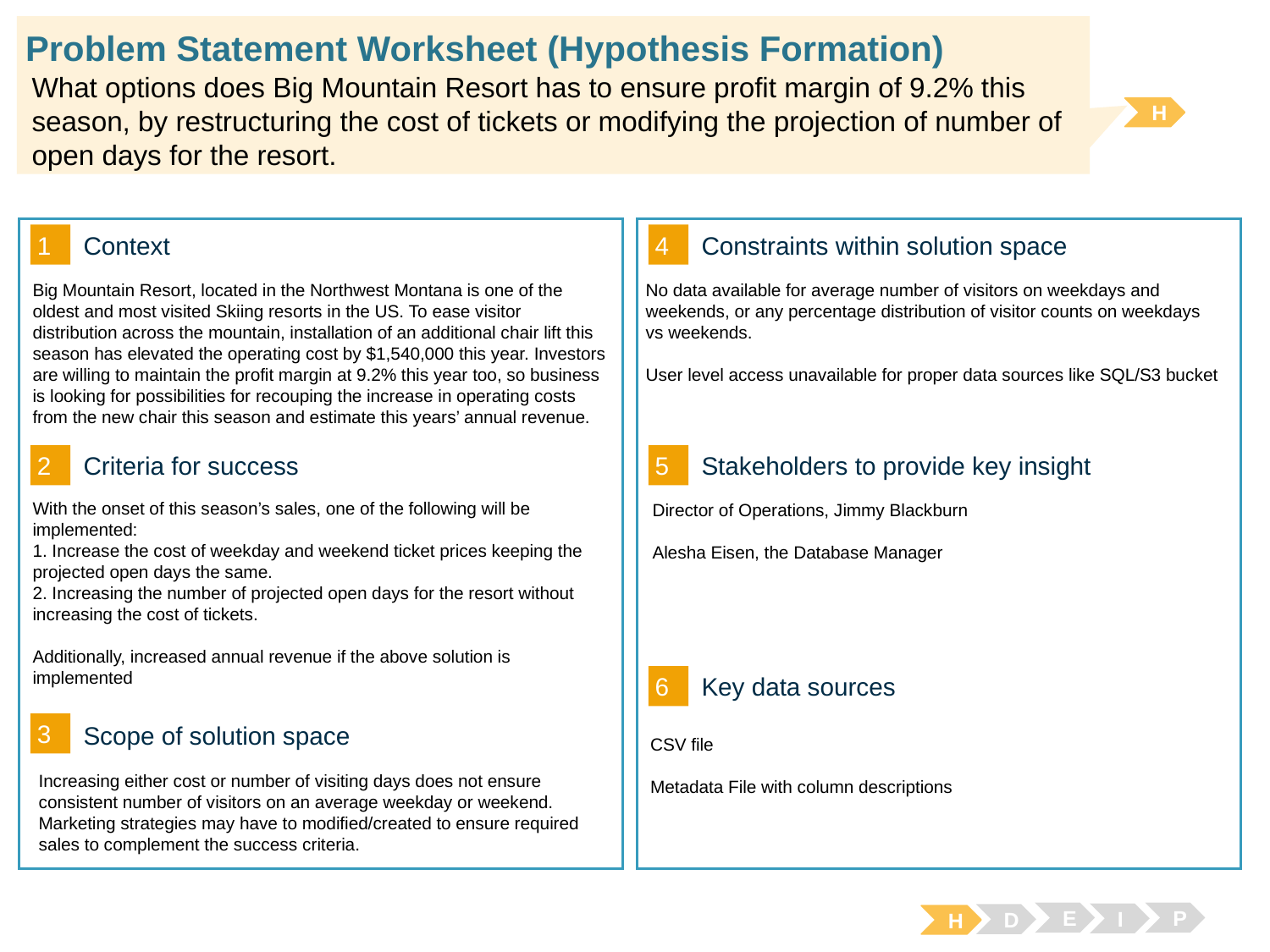

# Problem Statement Worksheet (Hypothesis Formation)
What options does Big Mountain Resort has to ensure profit margin of 9.2% this season, by restructuring the cost of tickets or modifying the projection of number of open days for the resort.
H

1
4
Context
Constraints within solution space
No data available for average number of visitors on weekdays and weekends, or any percentage distribution of visitor counts on weekdays vs weekends.

User level access unavailable for proper data sources like SQL/S3 bucket
Big Mountain Resort, located in the Northwest Montana is one of the oldest and most visited Skiing resorts in the US. To ease visitor distribution across the mountain, installation of an additional chair lift this season has elevated the operating cost by $1,540,000 this year. Investors are willing to maintain the profit margin at 9.2% this year too, so business is looking for possibilities for recouping the increase in operating costs from the new chair this season and estimate this years’ annual revenue.
2
5
Criteria for success
Stakeholders to provide key insight
With the onset of this season’s sales, one of the following will be implemented:
1. Increase the cost of weekday and weekend ticket prices keeping the projected open days the same.
2. Increasing the number of projected open days for the resort without increasing the cost of tickets.

Additionally, increased annual revenue if the above solution is implemented
Director of Operations, Jimmy Blackburn

Alesha Eisen, the Database Manager
6
Key data sources

CSV file

Metadata File with column descriptions
3
Scope of solution space
Increasing either cost or number of visiting days does not ensure consistent number of visitors on an average weekday or weekend. Marketing strategies may have to modified/created to ensure required sales to complement the success criteria.
E
P
I
D
H